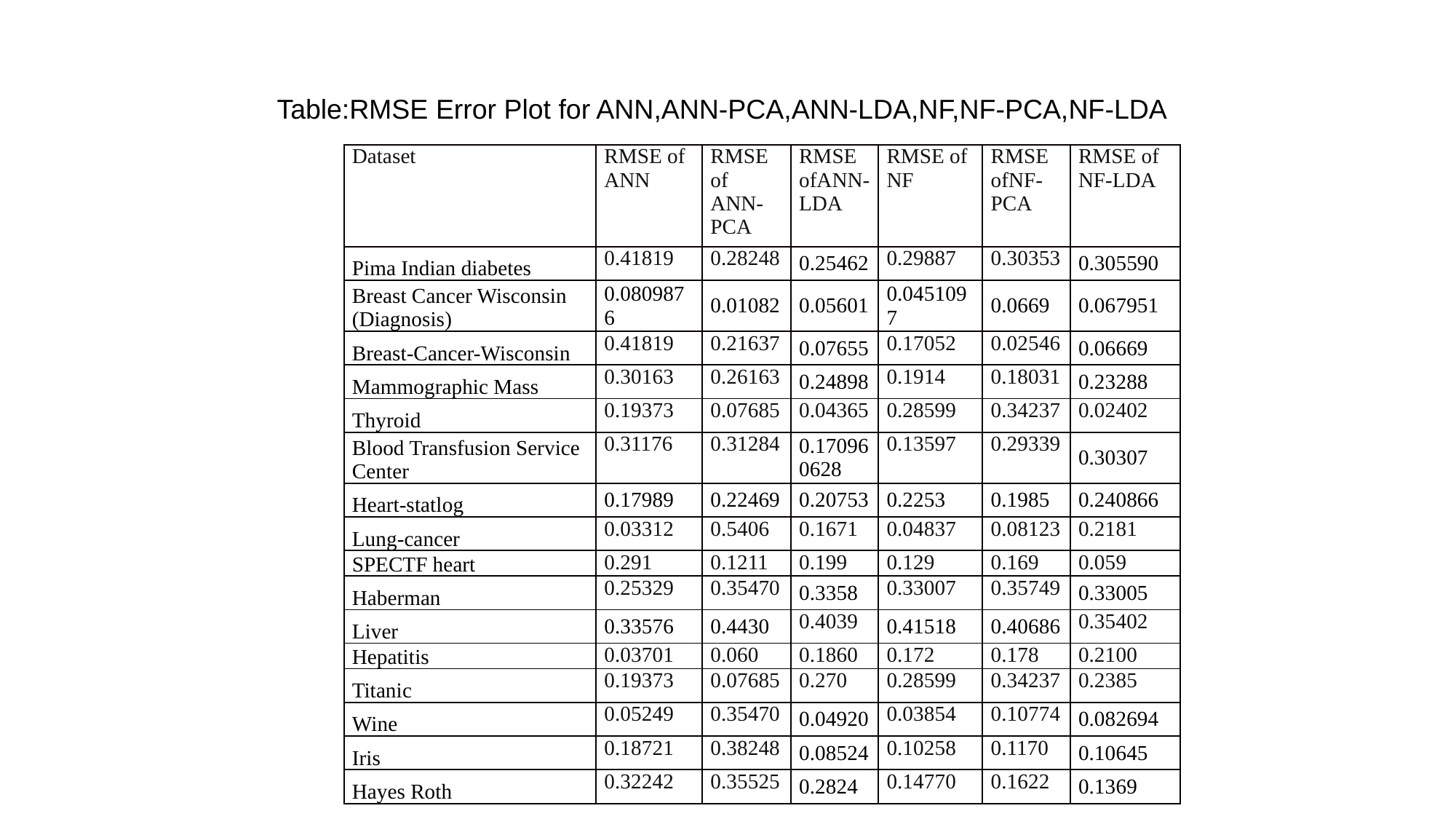

Table:RMSE Error Plot for ANN,ANN-PCA,ANN-LDA,NF,NF-PCA,NF-LDA
| Dataset | RMSE of ANN | RMSE of ANN-PCA | RMSE ofANN-LDA | RMSE of NF | RMSE ofNF-PCA | RMSE of NF-LDA |
| --- | --- | --- | --- | --- | --- | --- |
| Pima Indian diabetes | 0.41819 | 0.28248 | 0.25462 | 0.29887 | 0.30353 | 0.305590 |
| Breast Cancer Wisconsin (Diagnosis) | 0.0809876 | 0.01082 | 0.05601 | 0.0451097 | 0.0669 | 0.067951 |
| Breast-Cancer-Wisconsin | 0.41819 | 0.21637 | 0.07655 | 0.17052 | 0.02546 | 0.06669 |
| Mammographic Mass | 0.30163 | 0.26163 | 0.24898 | 0.1914 | 0.18031 | 0.23288 |
| Thyroid | 0.19373 | 0.07685 | 0.04365 | 0.28599 | 0.34237 | 0.02402 |
| Blood Transfusion Service Center | 0.31176 | 0.31284 | 0.170960628 | 0.13597 | 0.29339 | 0.30307 |
| Heart-statlog | 0.17989 | 0.22469 | 0.20753 | 0.2253 | 0.1985 | 0.240866 |
| Lung-cancer | 0.03312 | 0.5406 | 0.1671 | 0.04837 | 0.08123 | 0.2181 |
| SPECTF heart | 0.291 | 0.1211 | 0.199 | 0.129 | 0.169 | 0.059 |
| Haberman | 0.25329 | 0.35470 | 0.3358 | 0.33007 | 0.35749 | 0.33005 |
| Liver | 0.33576 | 0.4430 | 0.4039 | 0.41518 | 0.40686 | 0.35402 |
| Hepatitis | 0.03701 | 0.060 | 0.1860 | 0.172 | 0.178 | 0.2100 |
| Titanic | 0.19373 | 0.07685 | 0.270 | 0.28599 | 0.34237 | 0.2385 |
| Wine | 0.05249 | 0.35470 | 0.04920 | 0.03854 | 0.10774 | 0.082694 |
| Iris | 0.18721 | 0.38248 | 0.08524 | 0.10258 | 0.1170 | 0.10645 |
| Hayes Roth | 0.32242 | 0.35525 | 0.2824 | 0.14770 | 0.1622 | 0.1369 |